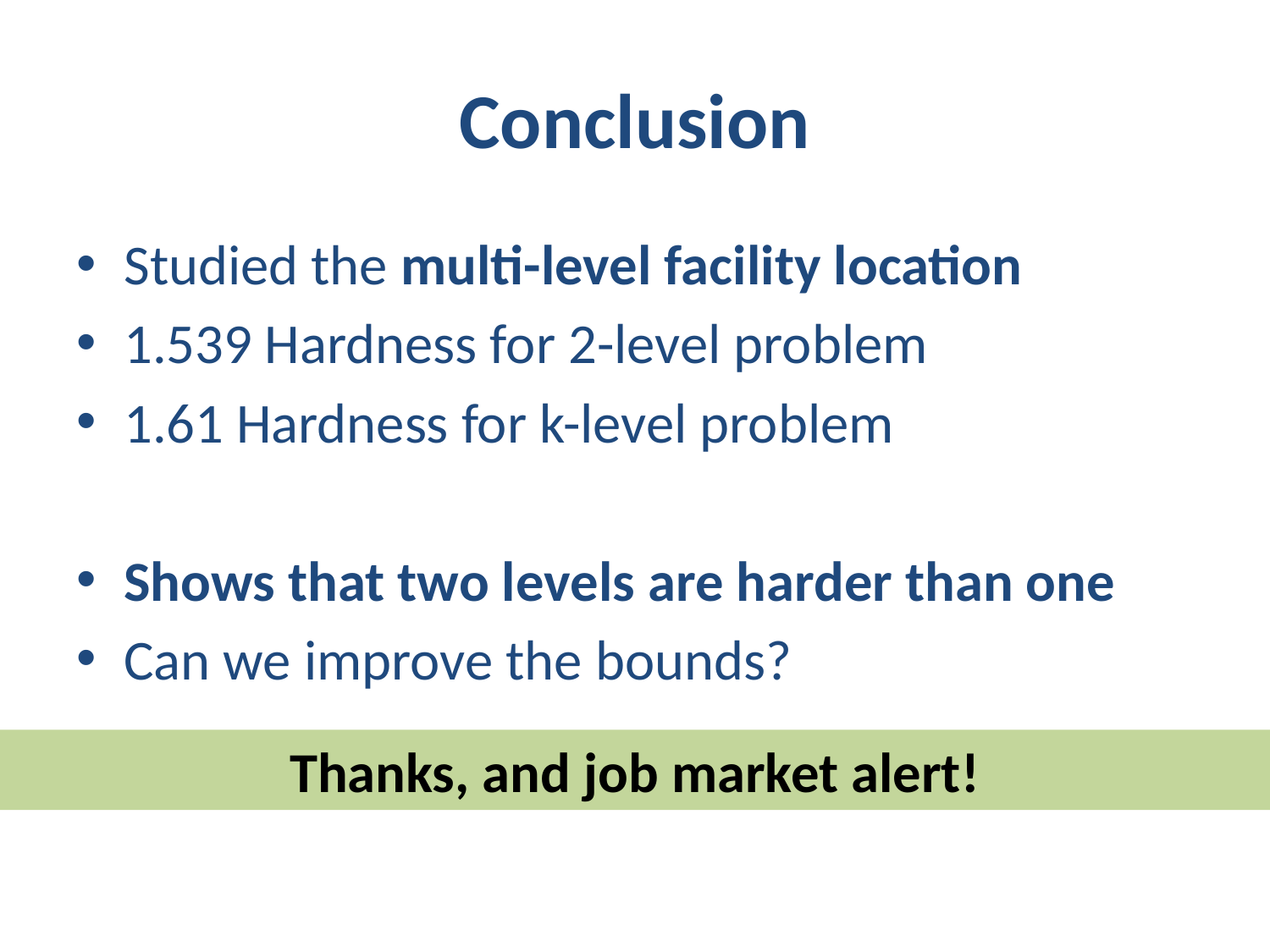

# Conclusion
Studied the multi-level facility location
1.539 Hardness for 2-level problem
1.61 Hardness for k-level problem

Shows that two levels are harder than one
Can we improve the bounds?

Thanks, and job market alert!